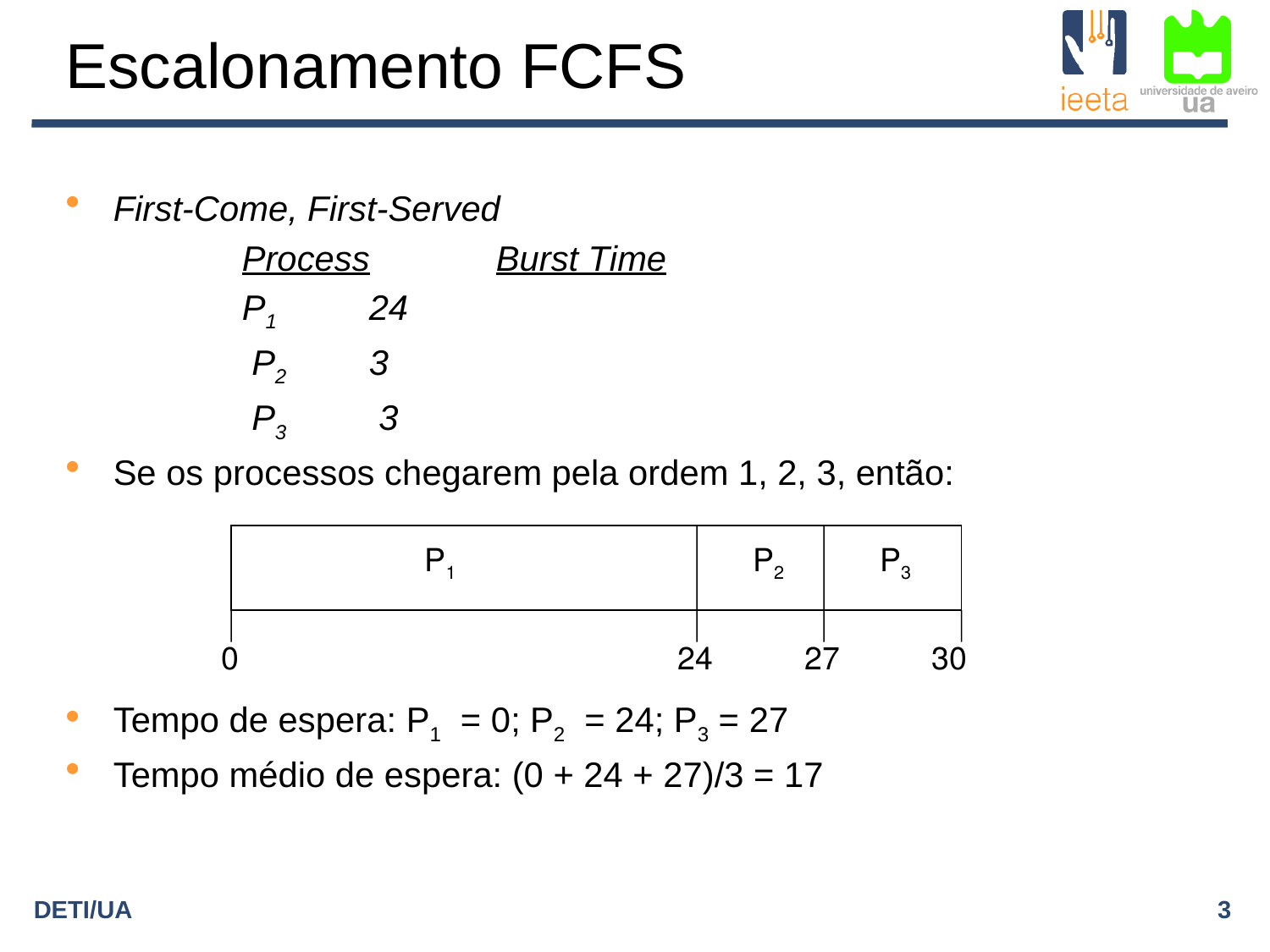

# Escalonamento FCFS
First-Come, First-Served
		Process	Burst Time
		P1	24
		 P2 	3
		 P3	 3
Se os processos chegarem pela ordem 1, 2, 3, então:

Tempo de espera: P1  = 0; P2  = 24; P3 = 27
Tempo médio de espera: (0 + 24 + 27)/3 = 17

P1
P2
P3

0
24
27
30